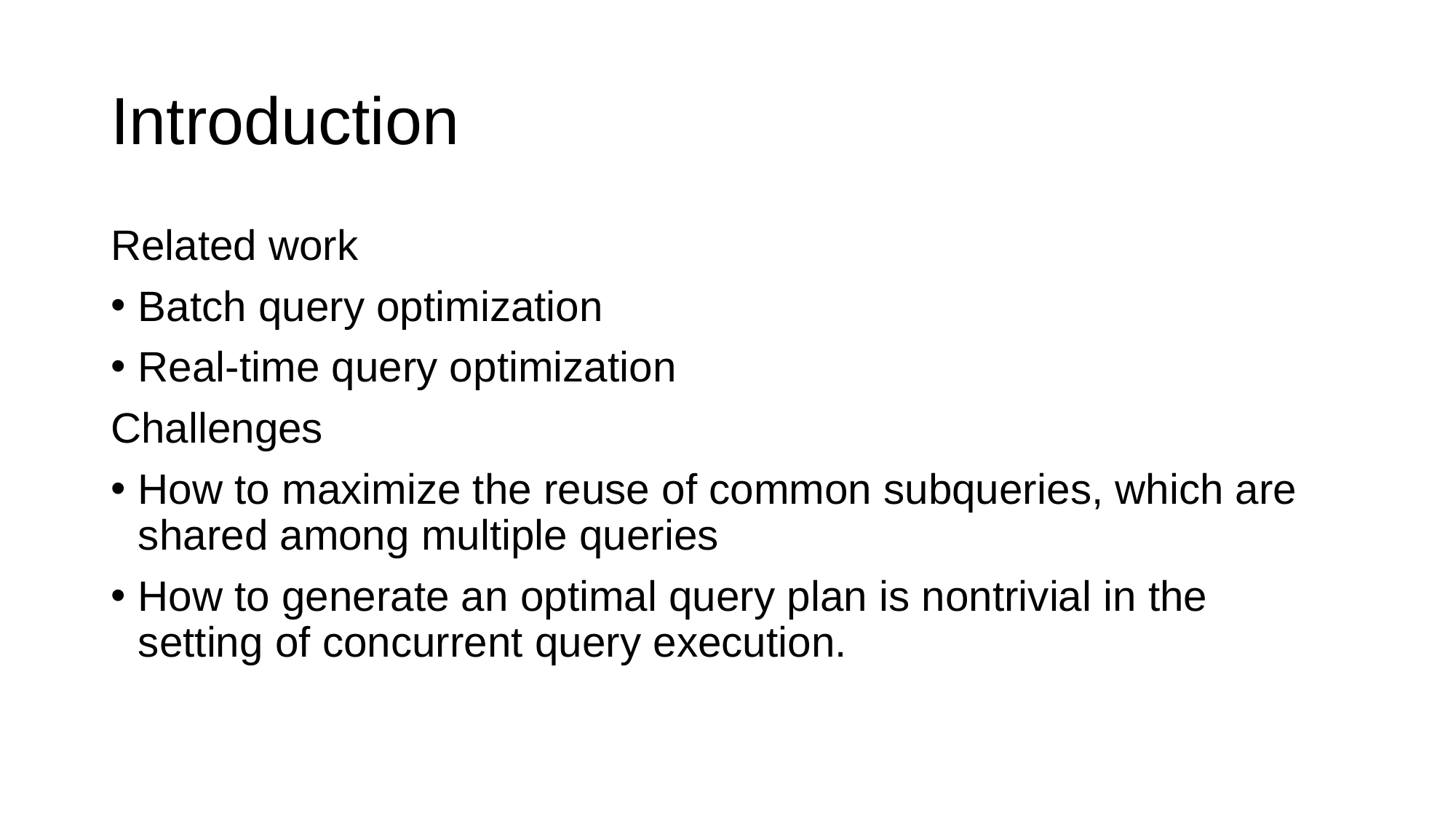

# Introduction
Related work
Batch query optimization
Real-time query optimization
Challenges
How to maximize the reuse of common subqueries, which are shared among multiple queries
How to generate an optimal query plan is nontrivial in the setting of concurrent query execution.